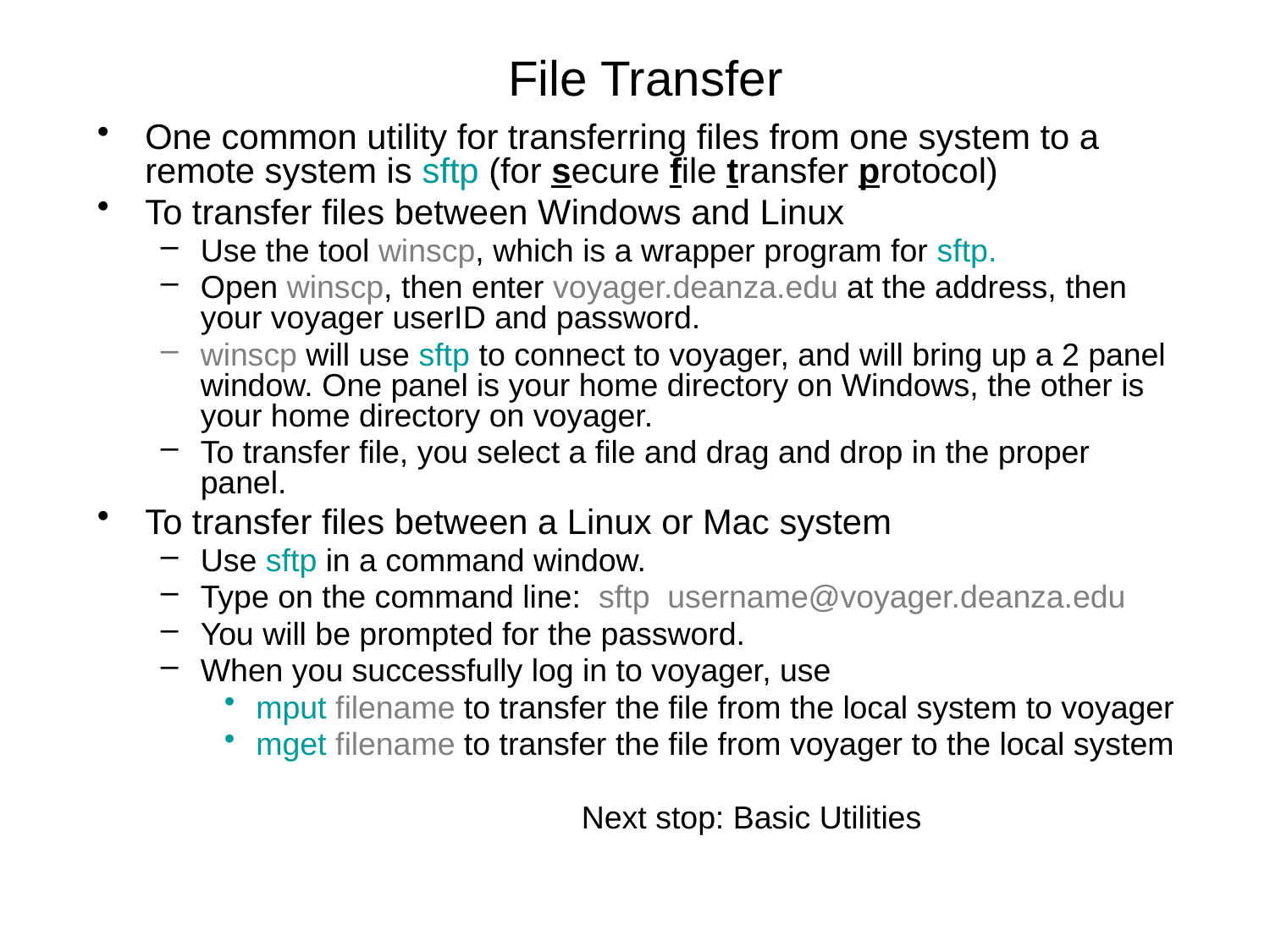

# File Transfer
One common utility for transferring files from one system to a remote system is sftp (for secure file transfer protocol)
To transfer files between Windows and Linux
Use the tool winscp, which is a wrapper program for sftp.
Open winscp, then enter voyager.deanza.edu at the address, then your voyager userID and password.
winscp will use sftp to connect to voyager, and will bring up a 2 panel window. One panel is your home directory on Windows, the other is your home directory on voyager.
To transfer file, you select a file and drag and drop in the proper panel.
To transfer files between a Linux or Mac system
Use sftp in a command window.
Type on the command line:  sftp  username@voyager.deanza.edu
You will be prompted for the password.
When you successfully log in to voyager, use
mput filename to transfer the file from the local system to voyager
mget filename to transfer the file from voyager to the local system

				Next stop: Basic Utilities